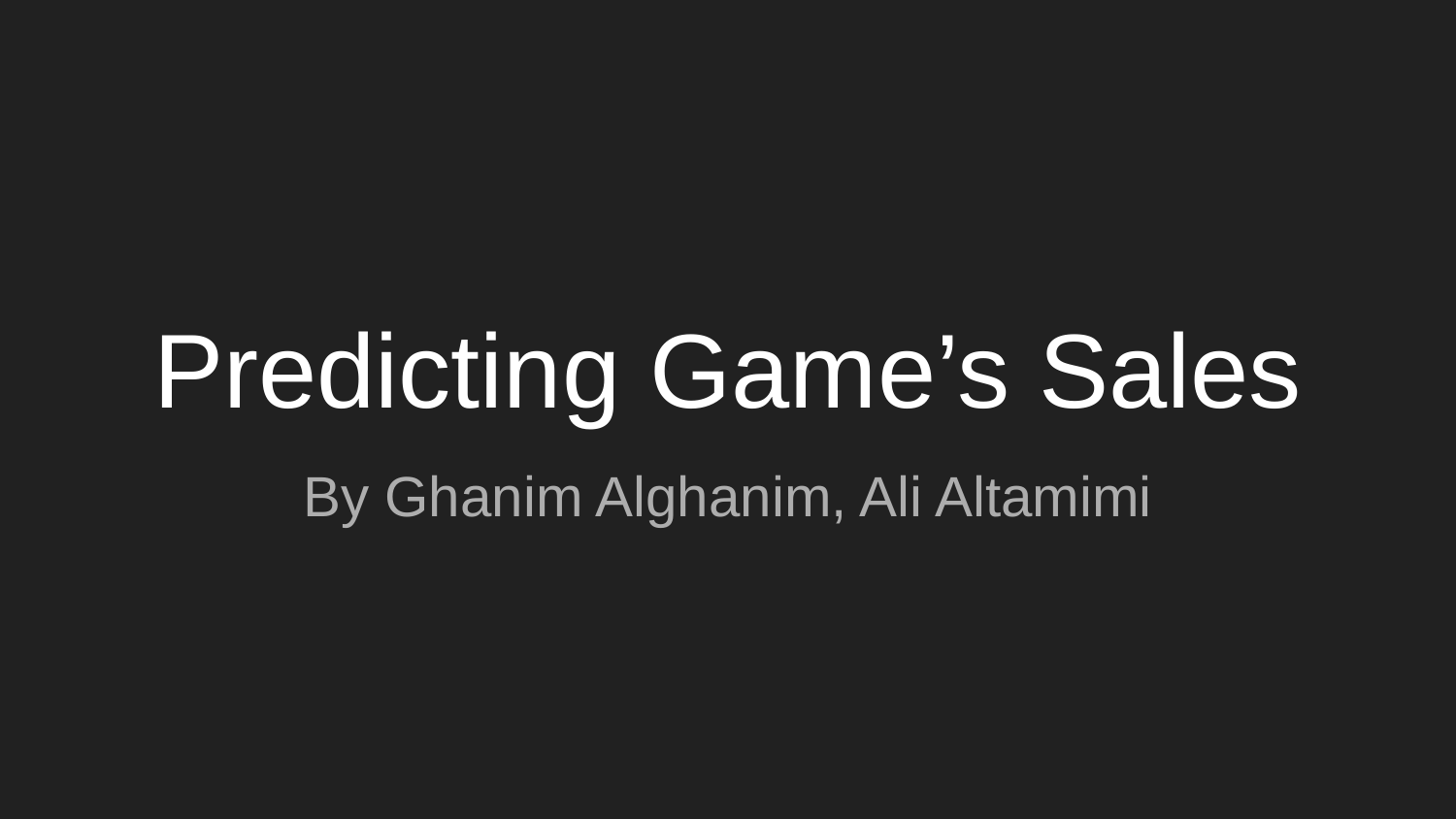

# Predicting Game’s Sales
By Ghanim Alghanim, Ali Altamimi